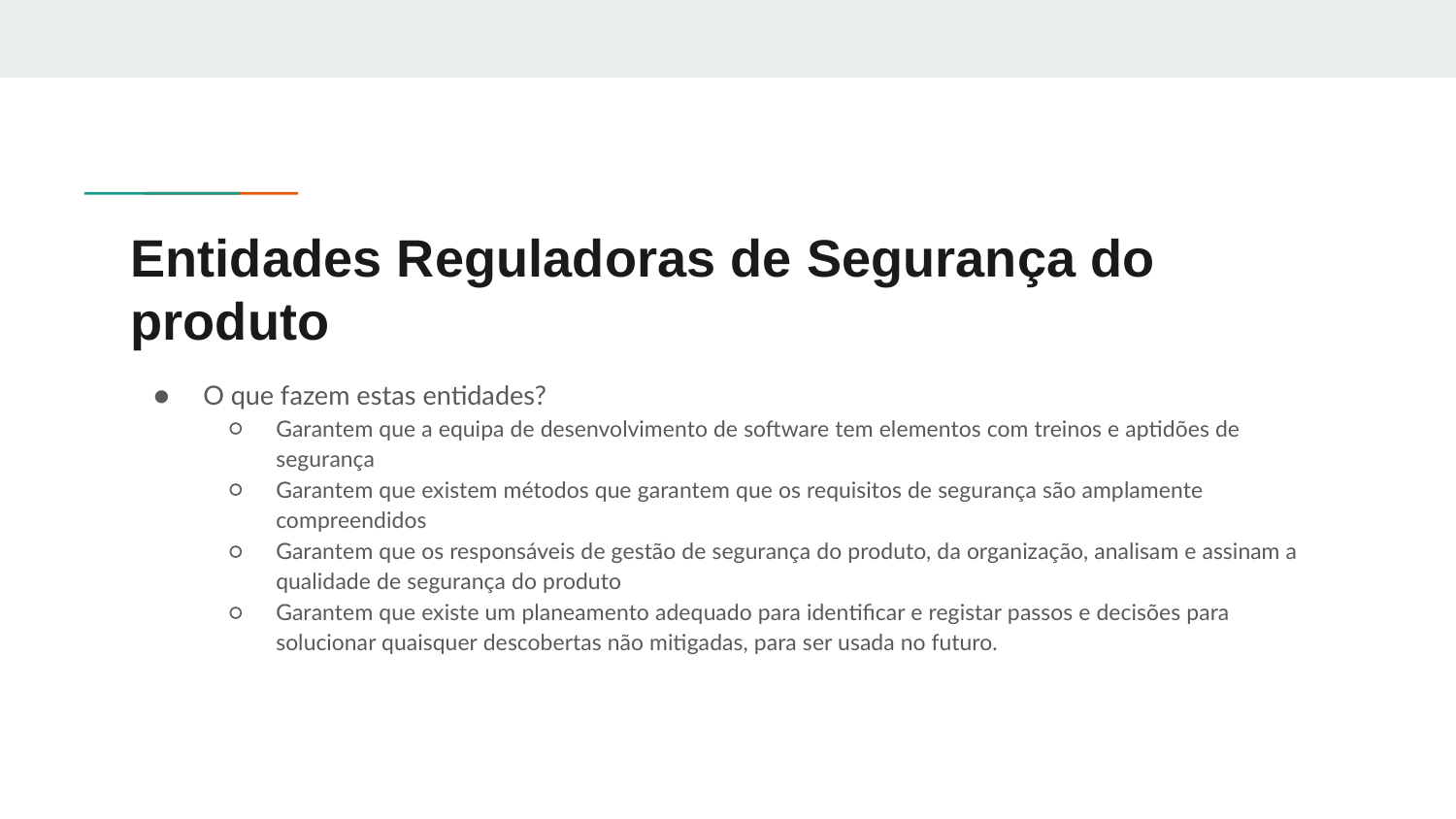

# Entidades Reguladoras de Segurança do produto
O que fazem estas entidades?
Garantem que a equipa de desenvolvimento de software tem elementos com treinos e aptidões de segurança
Garantem que existem métodos que garantem que os requisitos de segurança são amplamente compreendidos
Garantem que os responsáveis de gestão de segurança do produto, da organização, analisam e assinam a qualidade de segurança do produto
Garantem que existe um planeamento adequado para identificar e registar passos e decisões para solucionar quaisquer descobertas não mitigadas, para ser usada no futuro.